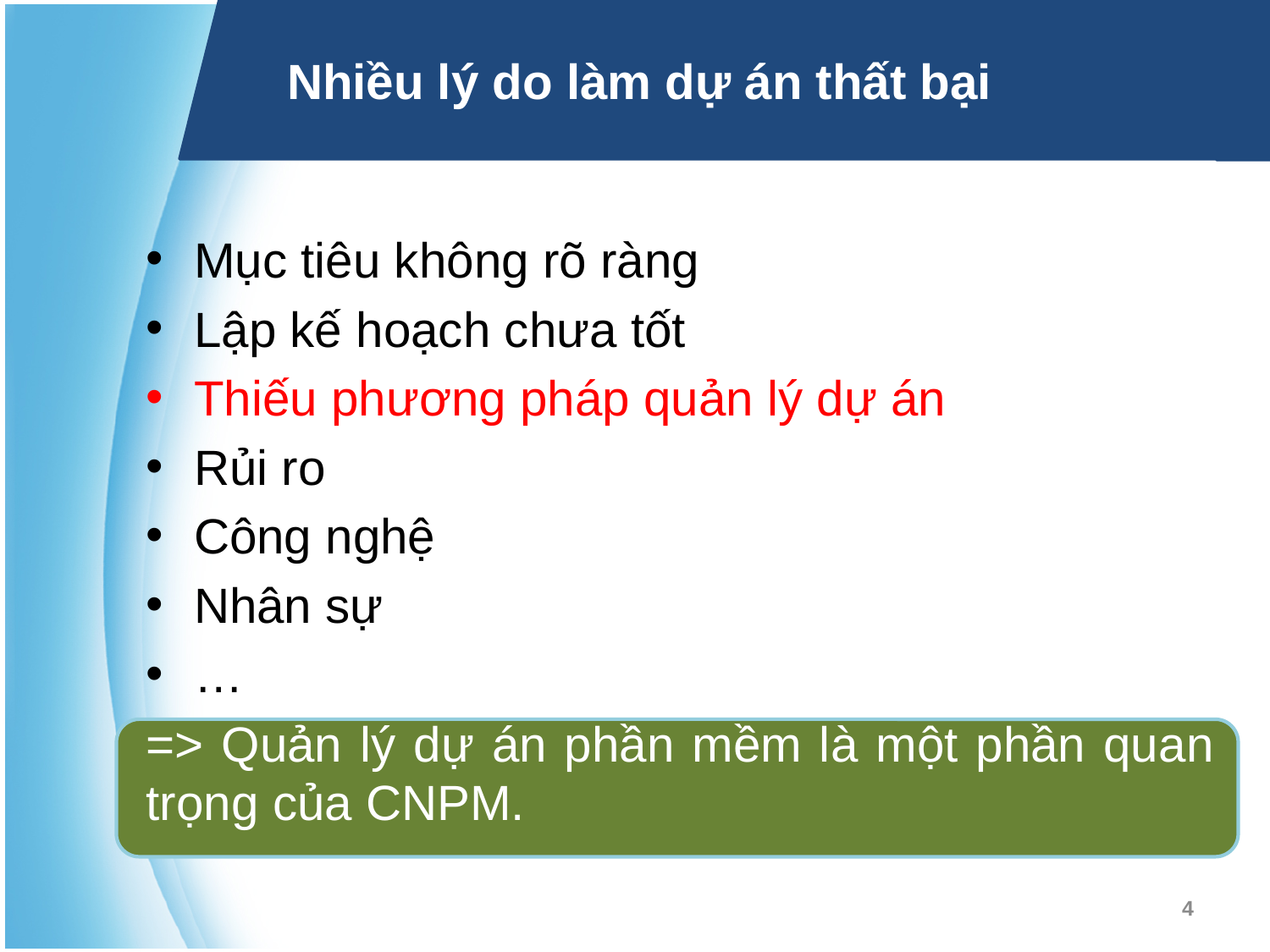

Nhiều lý do làm dự án thất bại

Mục tiêu không rõ ràng
Lập kế hoạch chưa tốt
Thiếu phương pháp quản lý dự án
Rủi ro
Công nghệ
Nhân sự
…
=> Quản lý dự án phần mềm là một phần quan trọng của CNPM.

4